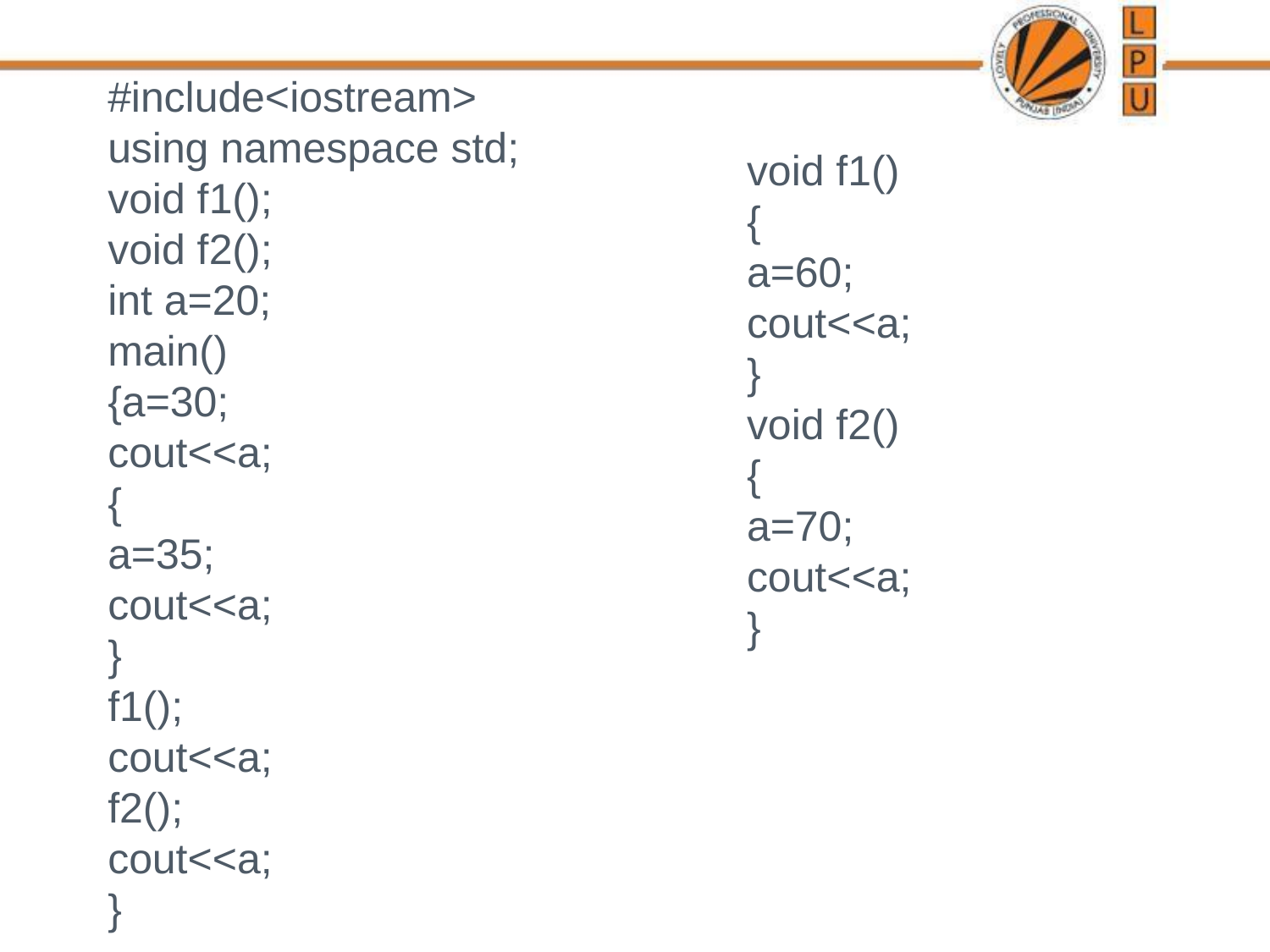

#include<iostream>
using namespace std;
void f1();
void f2();
int a=20;
main()
{a=30;
cout<<a;
{
a=35;
cout<<a;
}
f1();
cout<<a;
f2();
cout<<a;
}
void f1()
{
a=60;
cout<<a;
}
void f2()
{
a=70;
cout<<a;
}